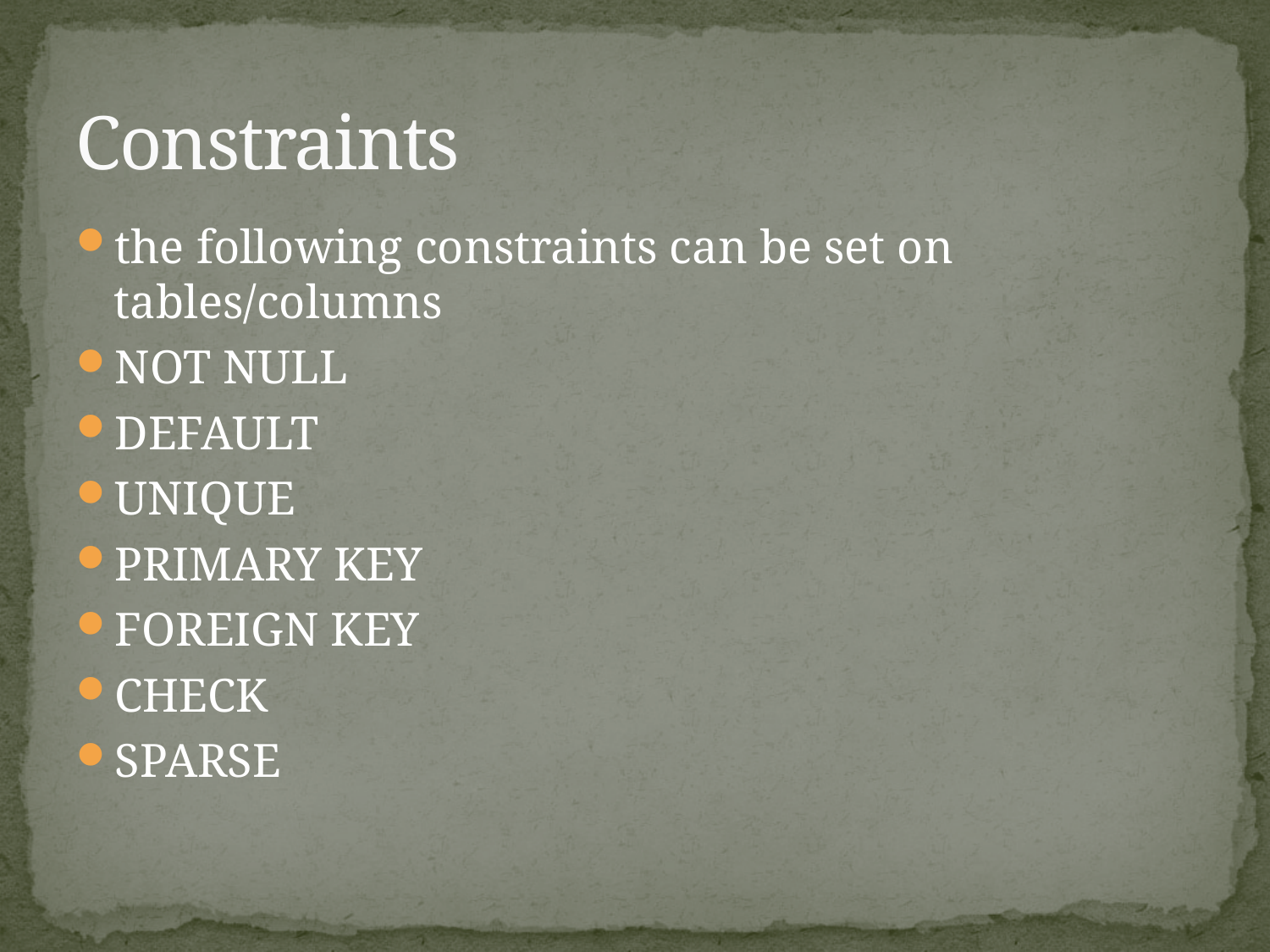

# Constraints
the following constraints can be set on tables/columns
NOT NULL
DEFAULT
UNIQUE
PRIMARY KEY
FOREIGN KEY
CHECK
SPARSE